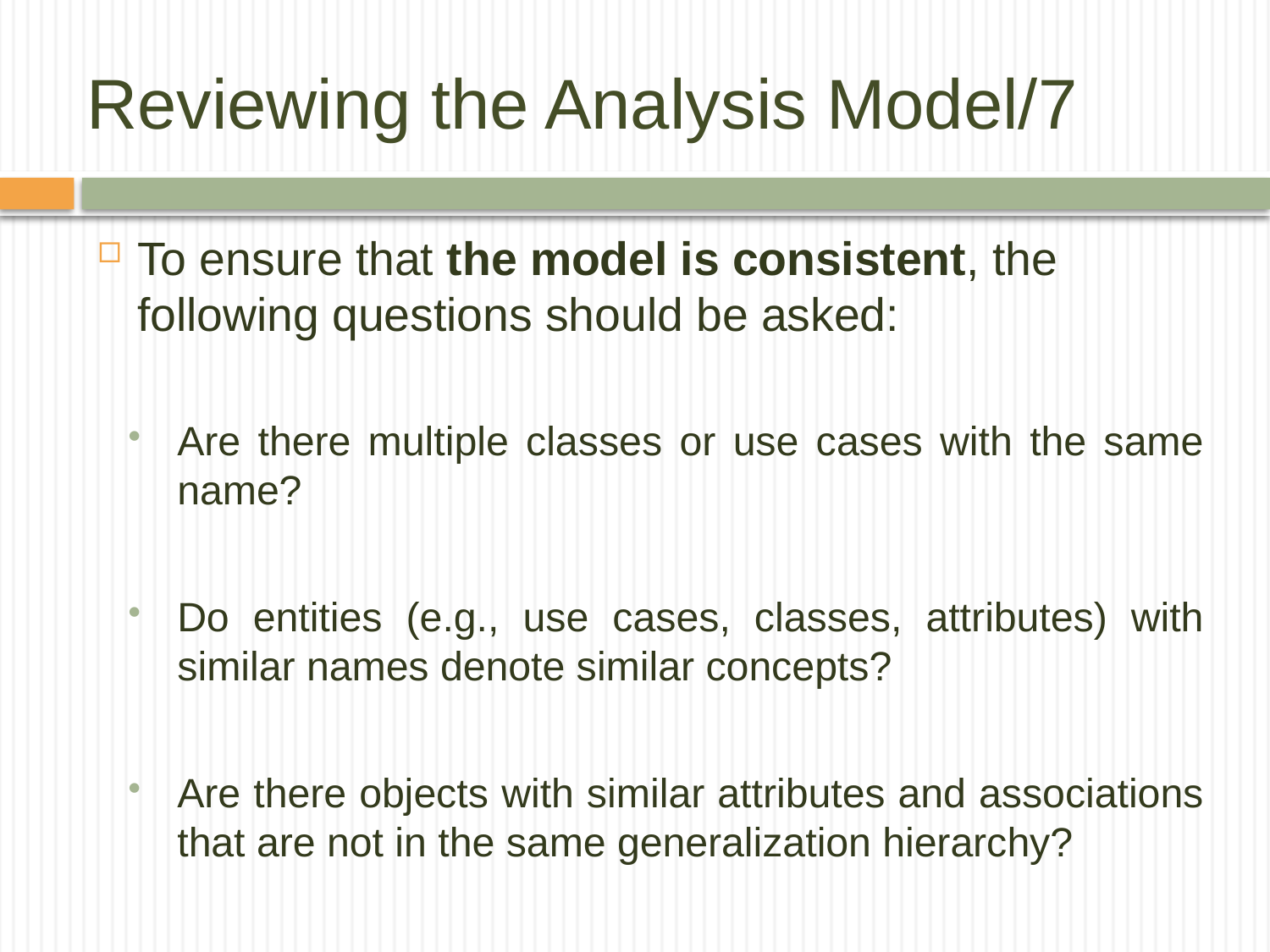

# Reviewing the Analysis Model/7
To ensure that the model is consistent, the following questions should be asked:

Are there multiple classes or use cases with the same name?

Do entities (e.g., use cases, classes, attributes) with similar names denote similar concepts?

Are there objects with similar attributes and associations that are not in the same generalization hierarchy?